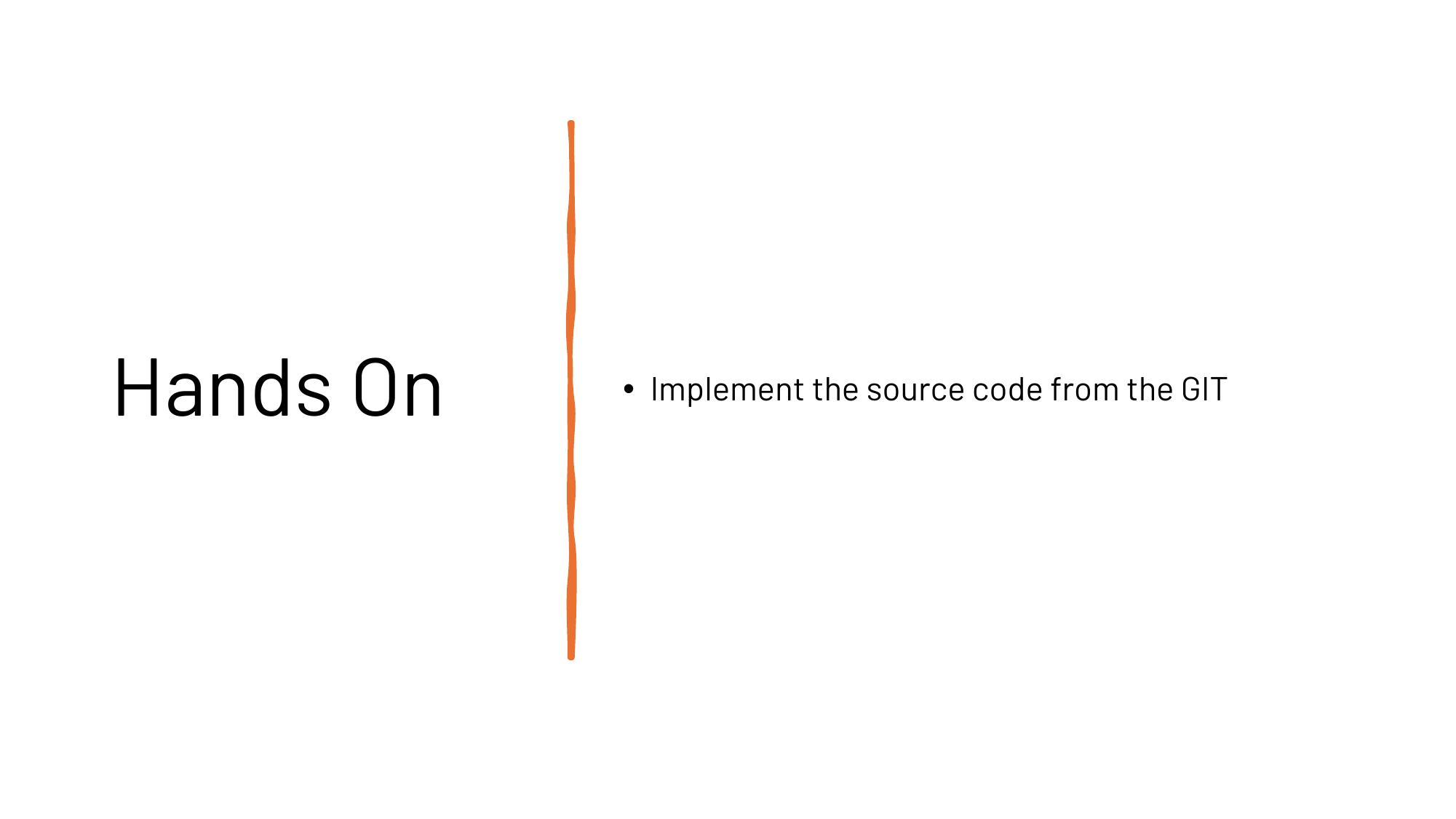

# Hands On
Implement the source code from the GIT